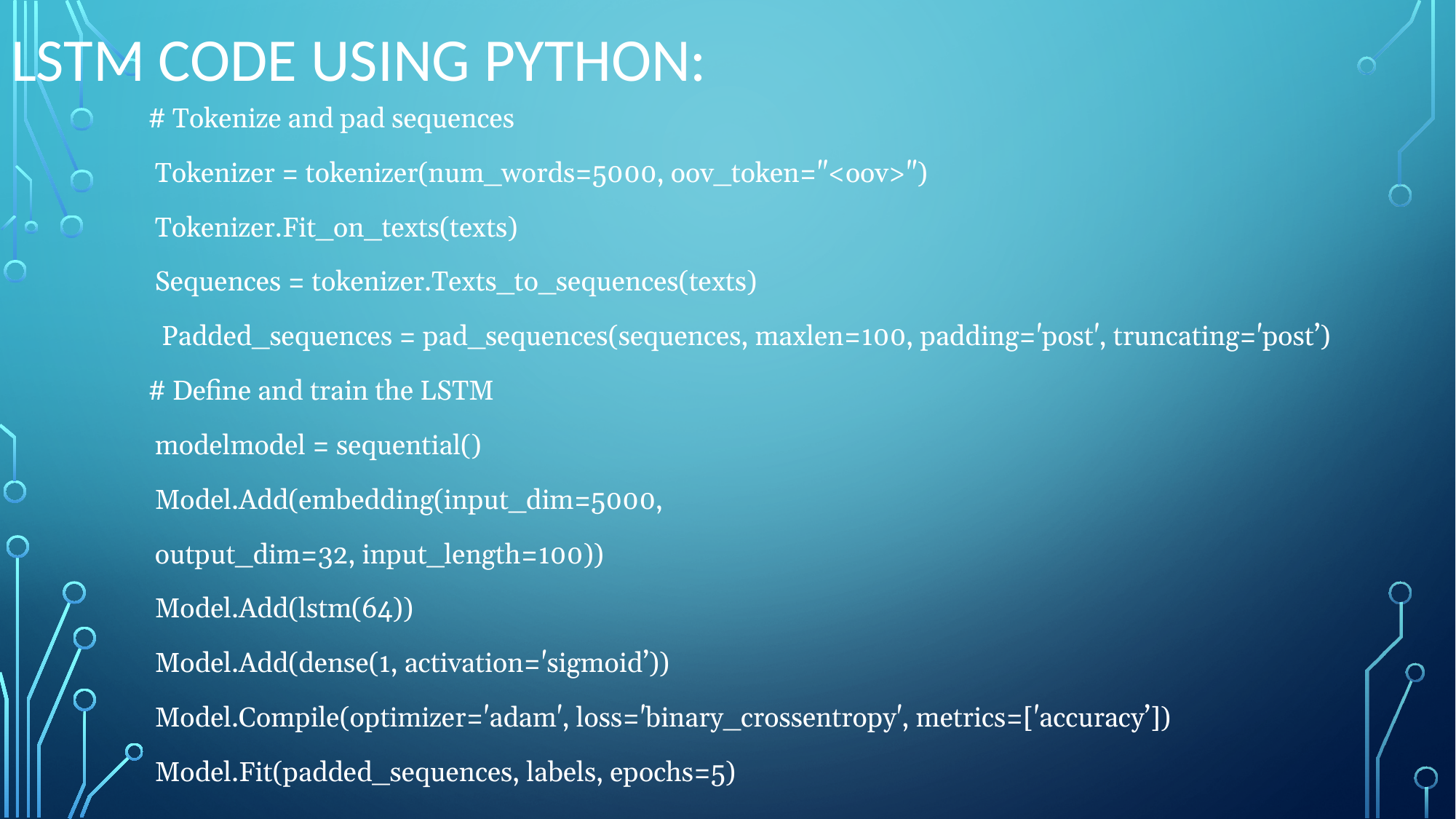

# LSTM code using python:
                     # Tokenize and pad sequences
                      Tokenizer = tokenizer(num_words=5000, oov_token="<oov>")
                      Tokenizer.Fit_on_texts(texts)
                      Sequences = tokenizer.Texts_to_sequences(texts)
                       Padded_sequences = pad_sequences(sequences, maxlen=100, padding='post', truncating='post’)
                     # Define and train the LSTM
                      modelmodel = sequential()
                      Model.Add(embedding(input_dim=5000,
                      output_dim=32, input_length=100))
                      Model.Add(lstm(64))
                      Model.Add(dense(1, activation='sigmoid’))
                      Model.Compile(optimizer='adam', loss='binary_crossentropy', metrics=['accuracy’])
                      Model.Fit(padded_sequences, labels, epochs=5)